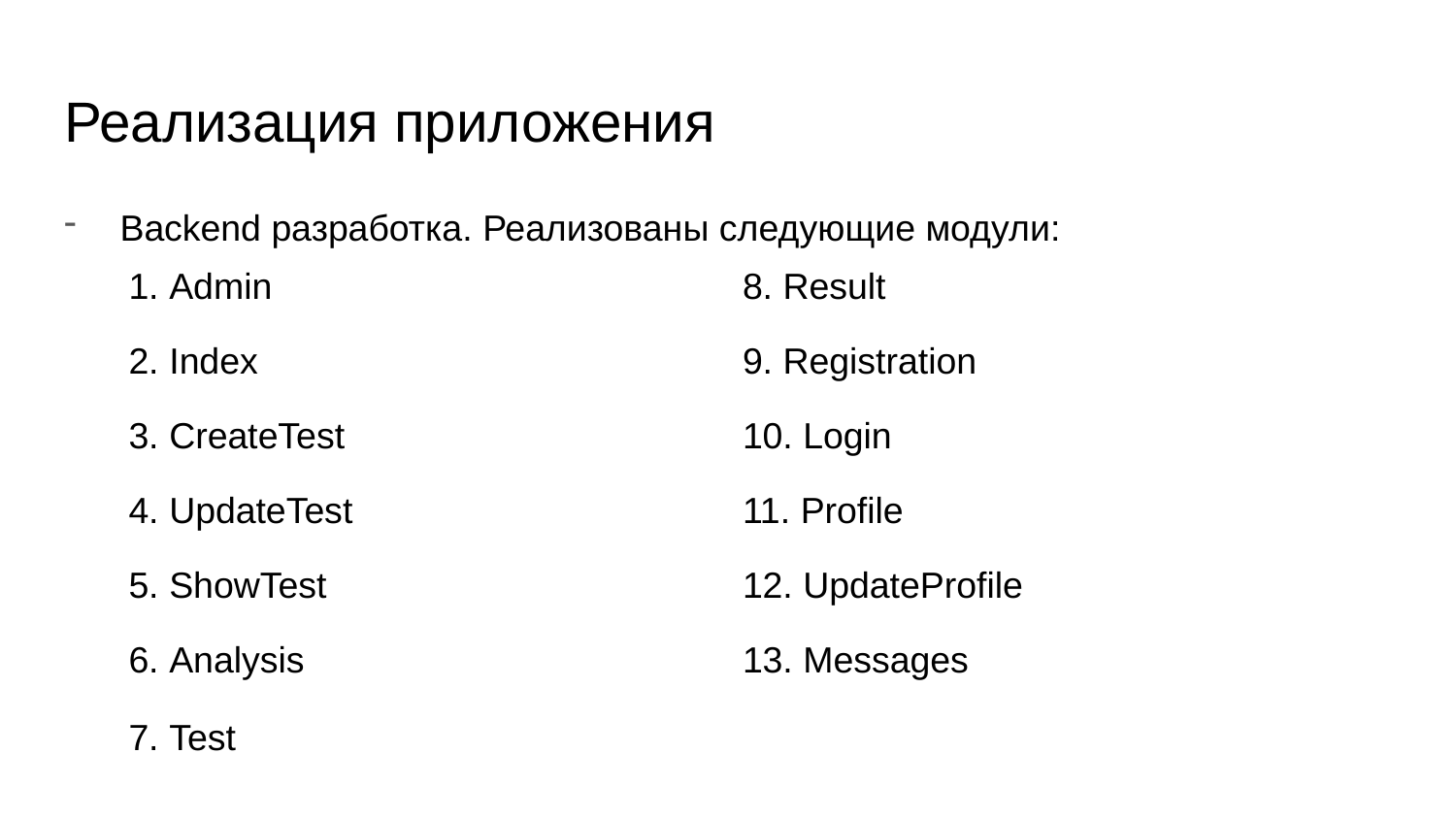

# Реализация приложения
 Backend разработка. Реализованы следующие модули:

| 1. Admin | 8. Result |
| --- | --- |
| 2. Index | 9. Registration |
| 3. CreateTest | 10. Login |
| 4. UpdateTest | 11. Profile |
| 5. ShowTest | 12. UpdateProfile |
| 6. Analysis | 13. Messages |
| 7. Test |  |